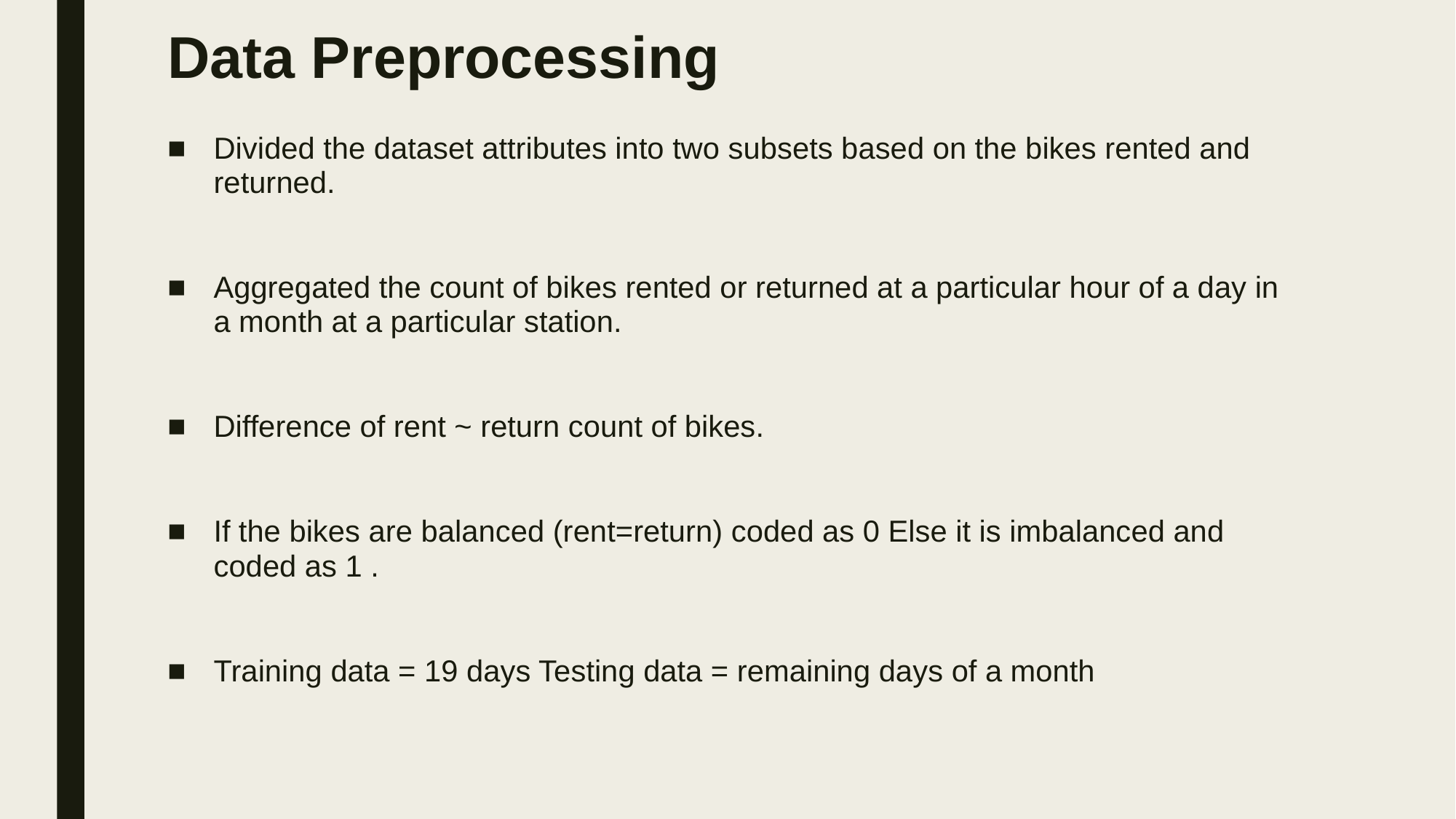

# Data Preprocessing
Divided the dataset attributes into two subsets based on the bikes rented and returned.

Aggregated the count of bikes rented or returned at a particular hour of a day in a month at a particular station.

Difference of rent ~ return count of bikes.

If the bikes are balanced (rent=return) coded as 0 Else it is imbalanced and coded as 1 .

Training data = 19 days Testing data = remaining days of a month